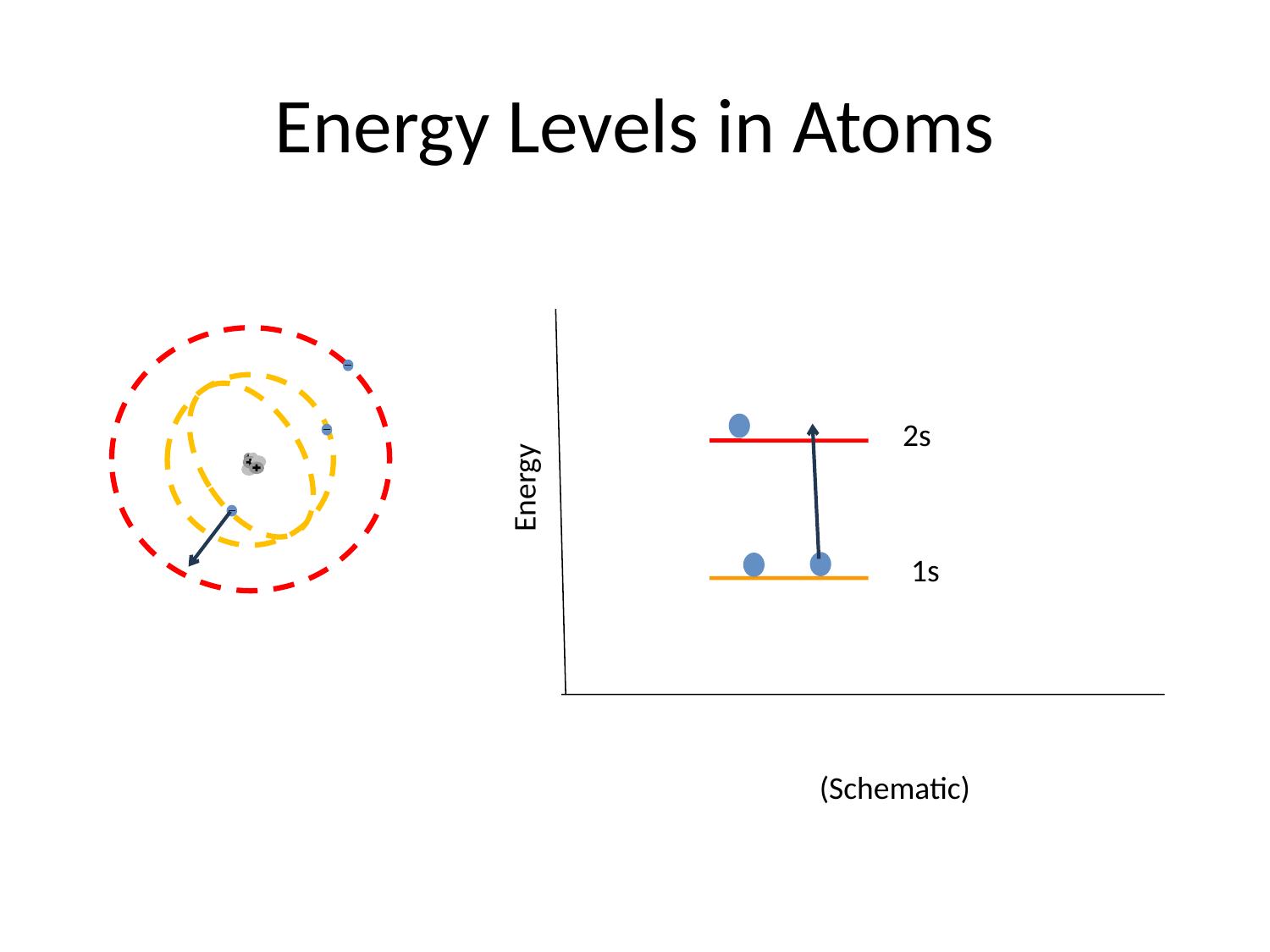

# Energy Levels in Atoms

2s

Energy

1s

(Schematic)